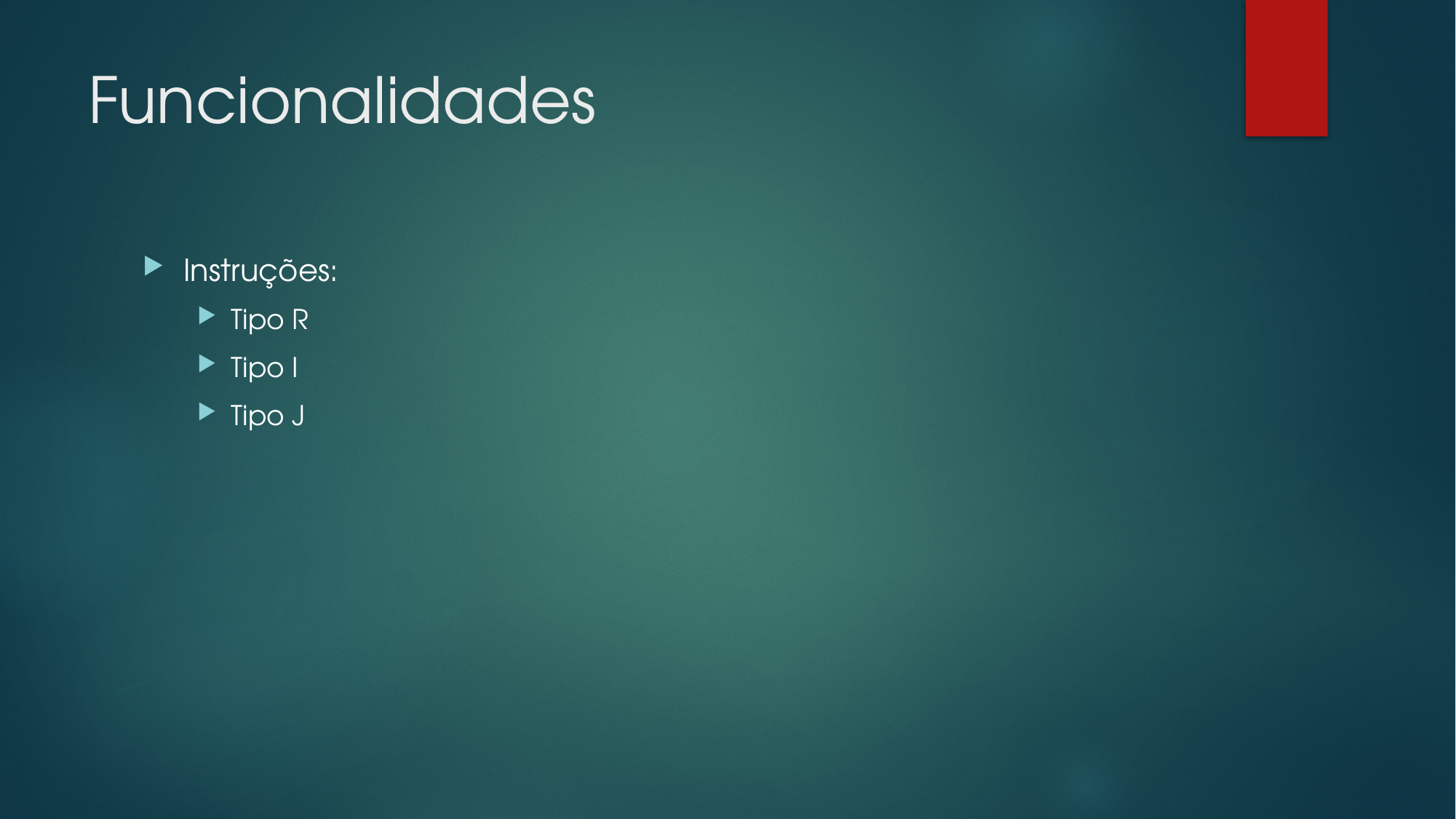

# Funcionalidades
Instruções:
Tipo R
Tipo I
Tipo J